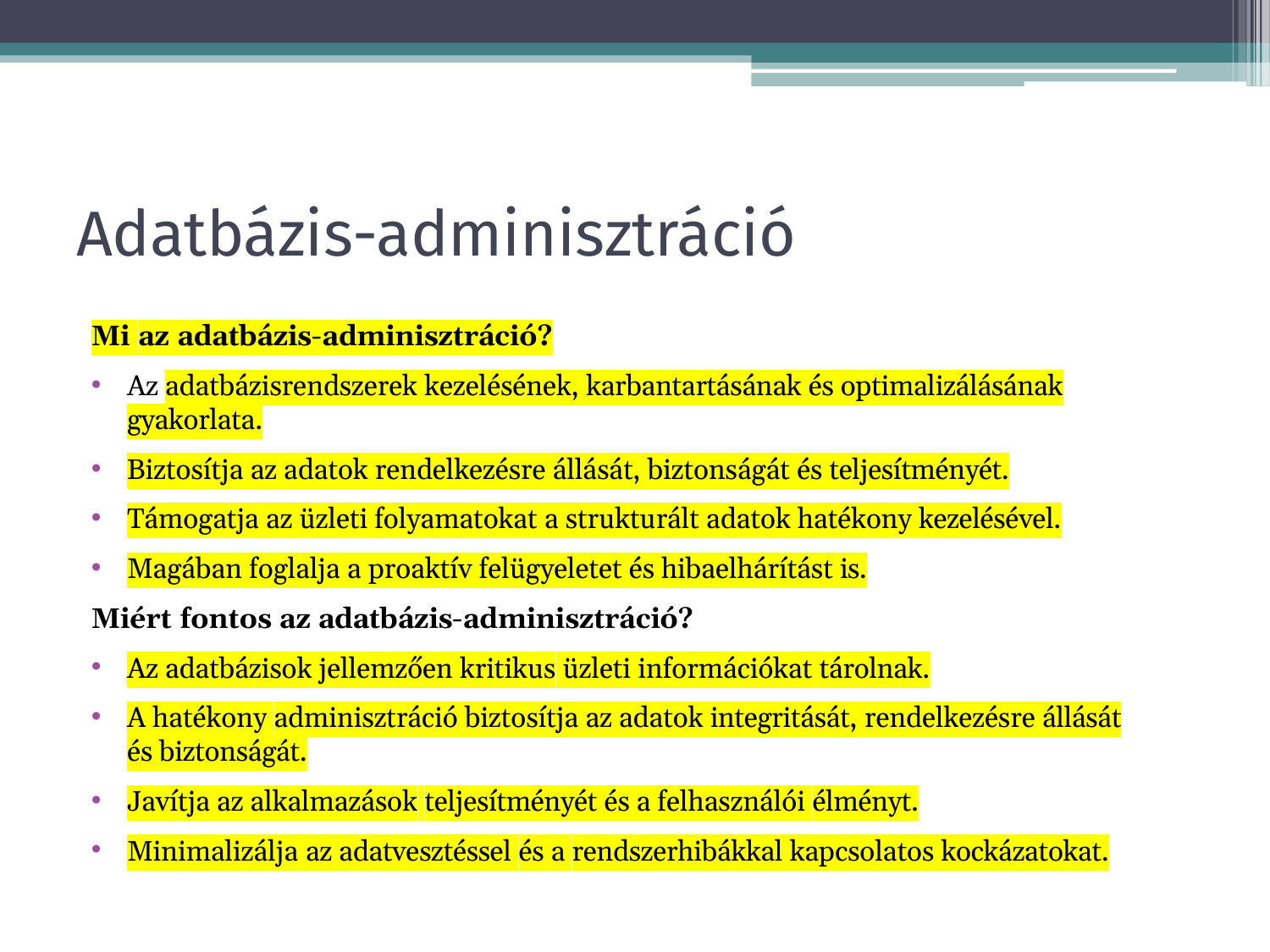

# Adatbázis-adminisztráció
Mi az adatbázis-adminisztráció?
Az adatbázisrendszerek kezelésének, karbantartásának és optimalizálásának
gyakorlata.
Biztosítja az adatok rendelkezésre állását, biztonságát és teljesítményét.
Támogatja az üzleti folyamatokat a strukturált adatok hatékony kezelésével.
Magában foglalja a proaktív felügyeletet és hibaelhárítást is.
Miért fontos az adatbázis-adminisztráció?
Az adatbázisok jellemzően kritikus üzleti információkat tárolnak.
A hatékony adminisztráció biztosítja az adatok integritását, rendelkezésre állását és biztonságát.
Javítja az alkalmazások teljesítményét és a felhasználói élményt.
Minimalizálja az adatvesztéssel és a rendszerhibákkal kapcsolatos kockázatokat.